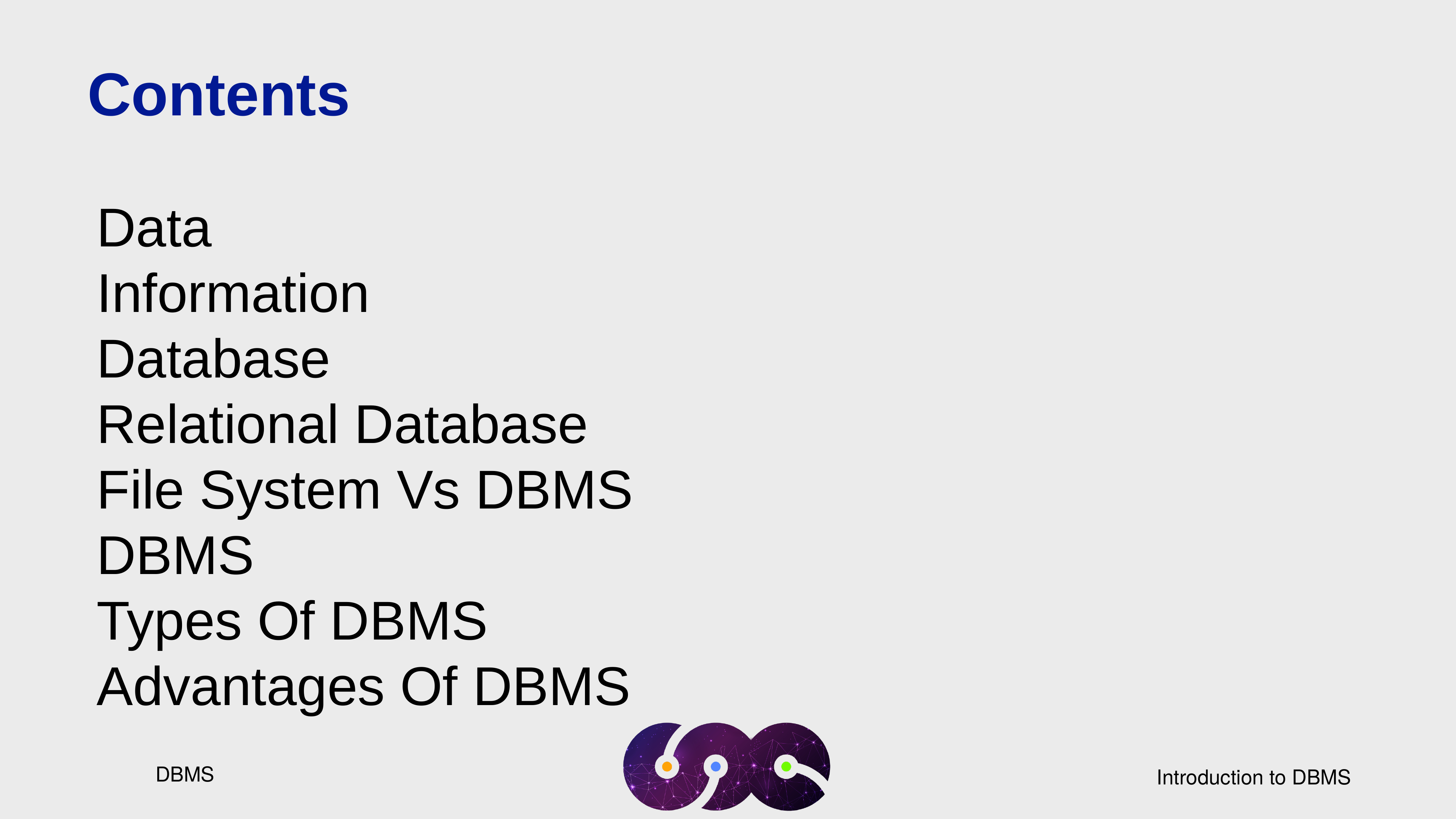

Contents
Data
Information
Database
Relational Database
File System Vs DBMS
DBMS
Types Of DBMS
Advantages Of DBMS